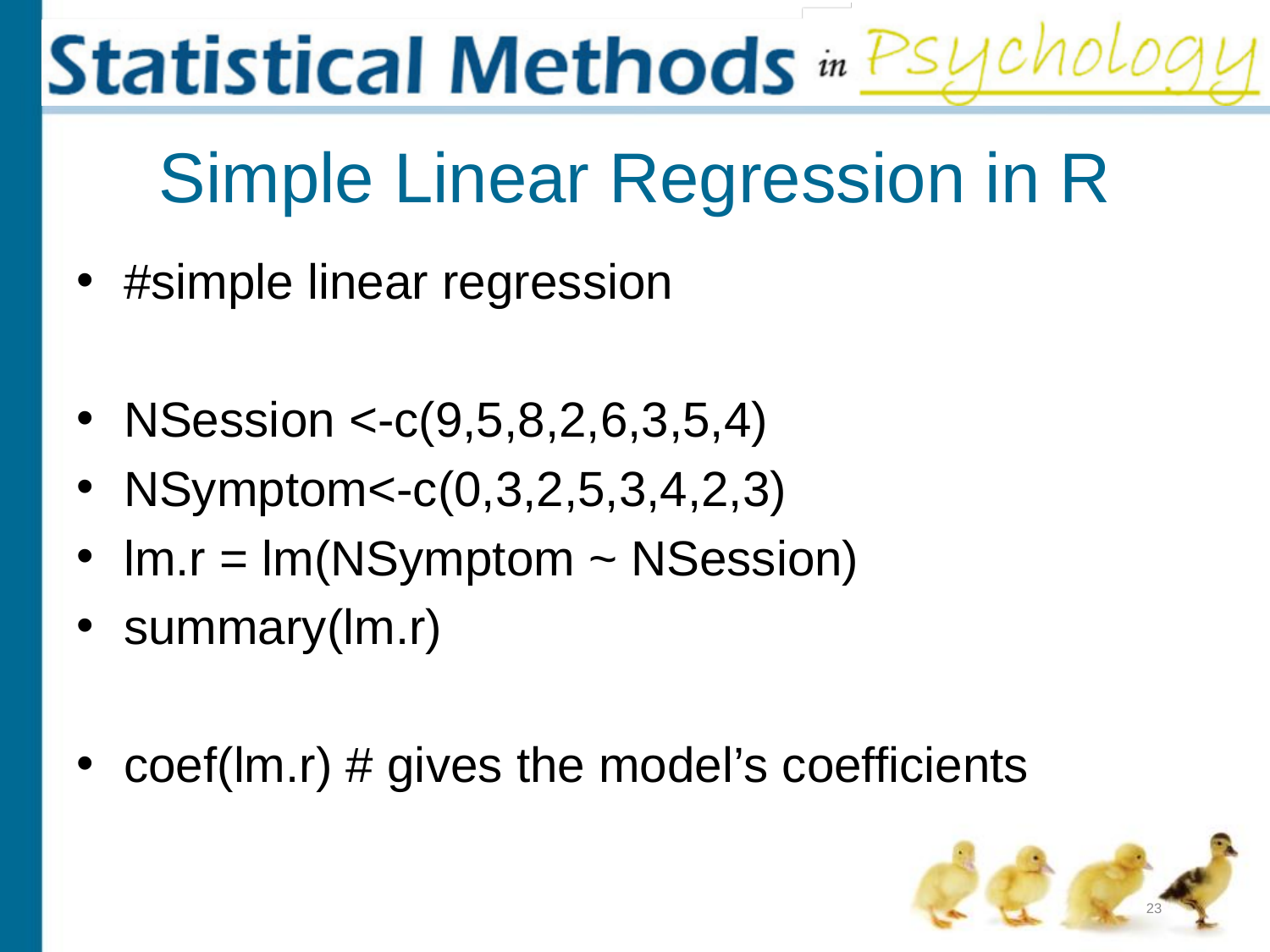

# Simple Linear Regression in R
#simple linear regression

NSession <-c(9,5,8,2,6,3,5,4)
NSymptom<-c(0,3,2,5,3,4,2,3)
lm.r = lm(NSymptom ~ NSession)
summary(lm.r)

coef(lm.r) # gives the model’s coefficients
23